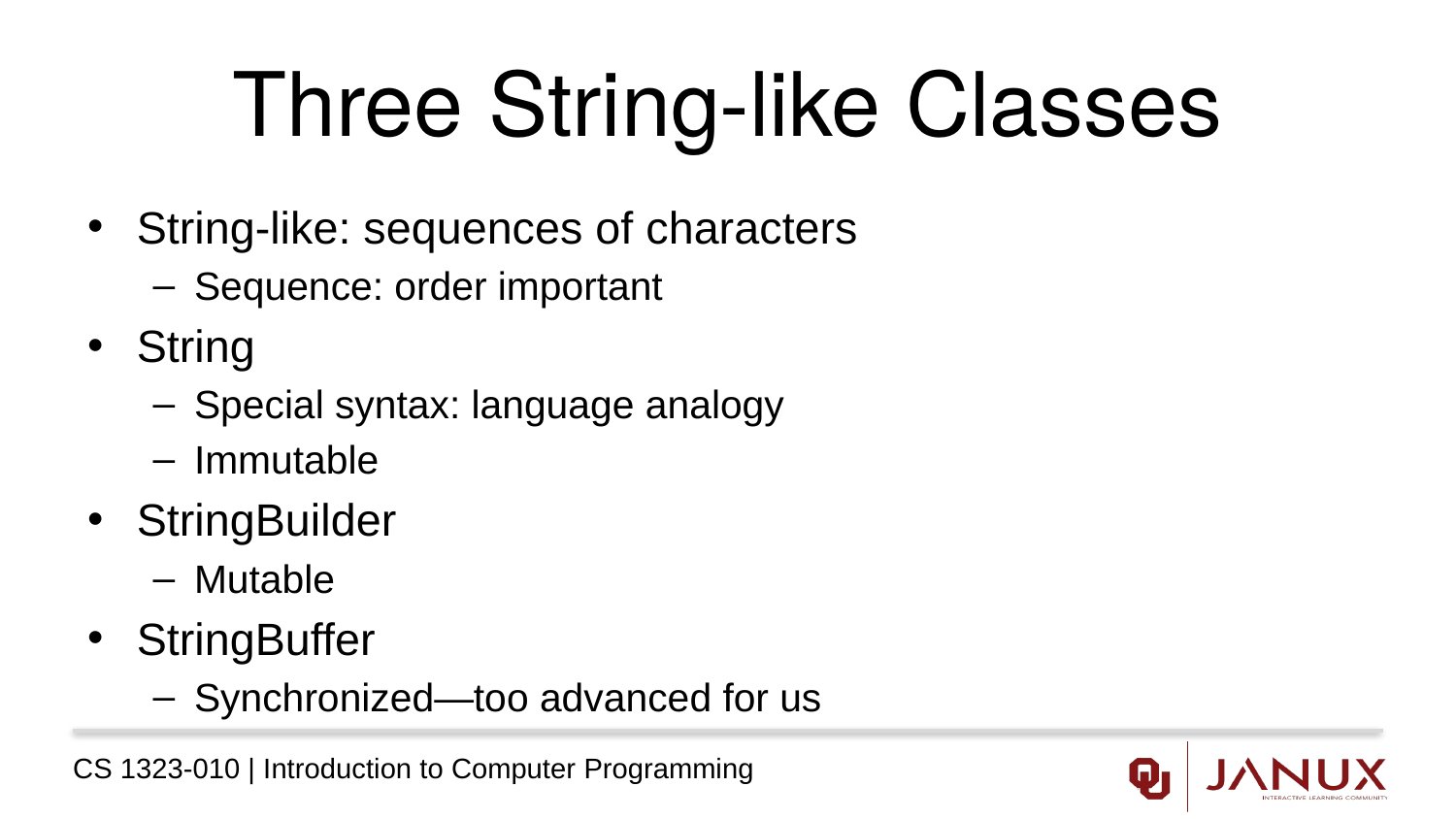

# Three String-like Classes
String-like: sequences of characters
Sequence: order important
String
Special syntax: language analogy
Immutable
StringBuilder
Mutable
StringBuffer
Synchronized—too advanced for us